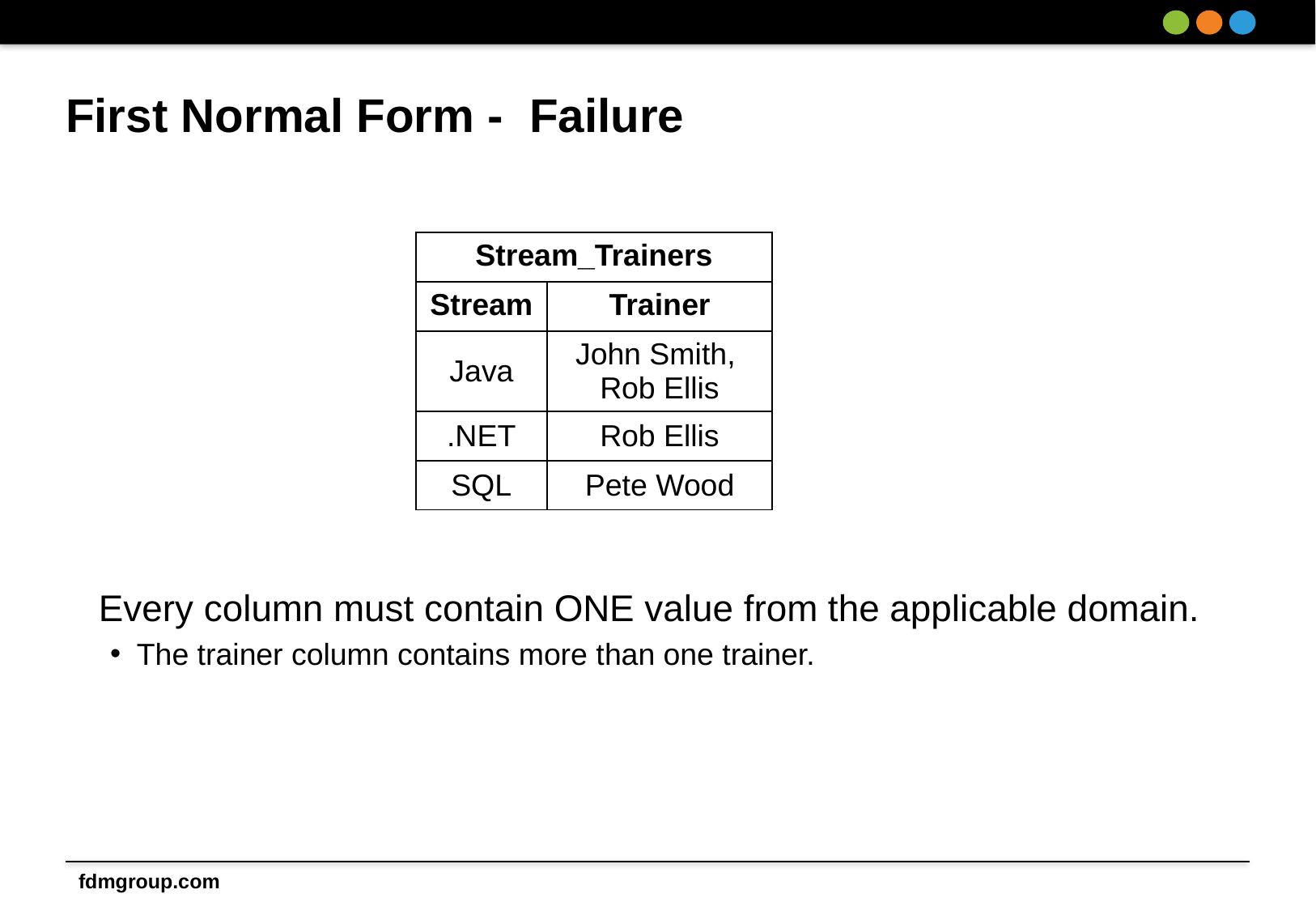

# First Normal Form -  Failure
| Stream\_Trainers |  |
| --- | --- |
| Stream | Trainer |
| Java | John Smith, Rob Ellis |
| .NET | Rob Ellis |
| SQL | Pete Wood |
Every column must contain ONE value from the applicable domain.
The trainer column contains more than one trainer.